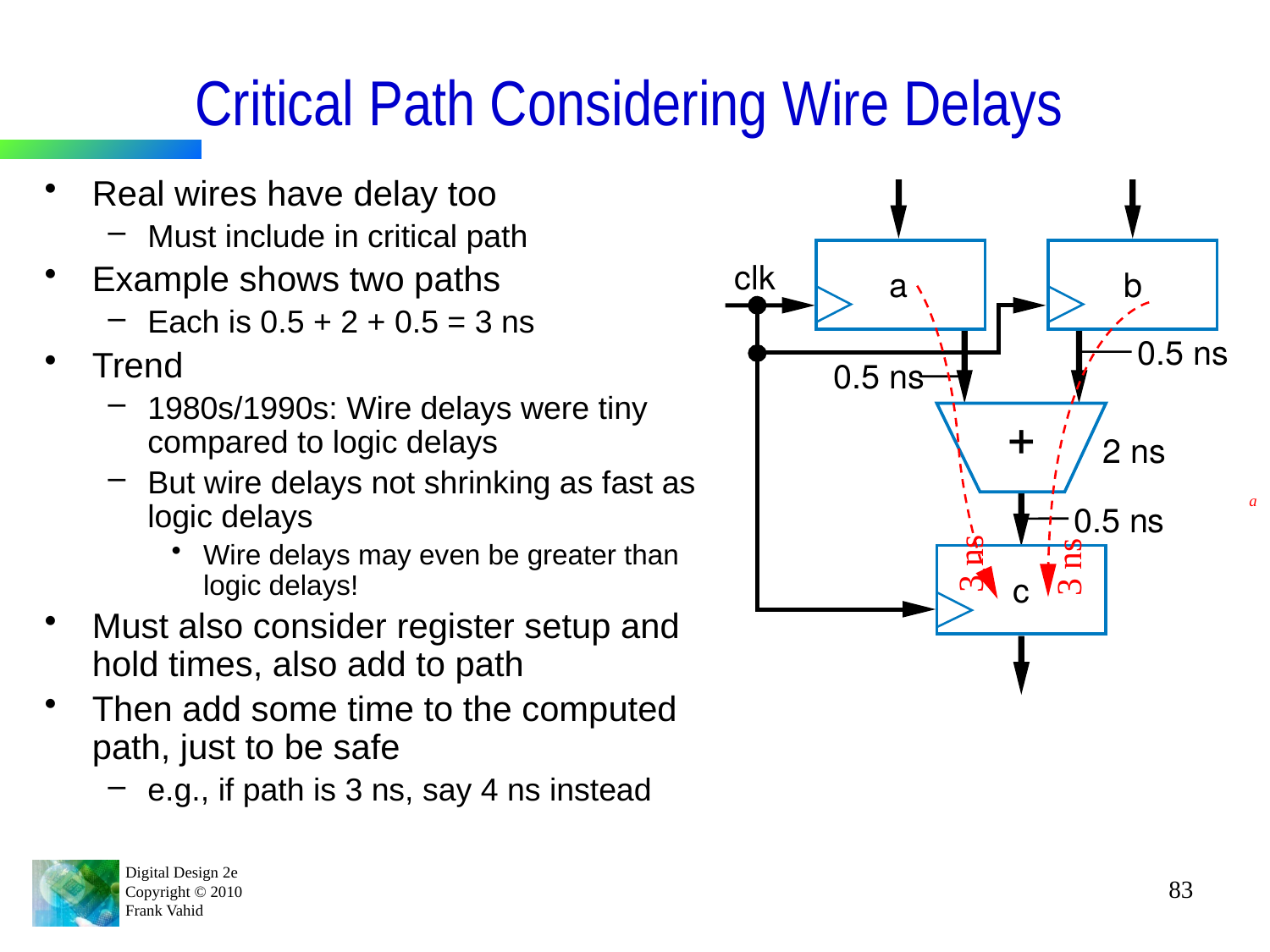

# Critical Path Considering Wire Delays
Real wires have delay too
Must include in critical path
Example shows two paths
Each is 0.5 + 2 + 0.5 = 3 ns
Trend
1980s/1990s: Wire delays were tiny compared to logic delays
But wire delays not shrinking as fast as logic delays
Wire delays may even be greater than logic delays!
Must also consider register setup and hold times, also add to path
Then add some time to the computed path, just to be safe
e.g., if path is 3 ns, say 4 ns instead

clk
a
b

3 ns

3 ns

0.5 ns

0.5 ns

+
2 ns
a

0.5 ns

c

83